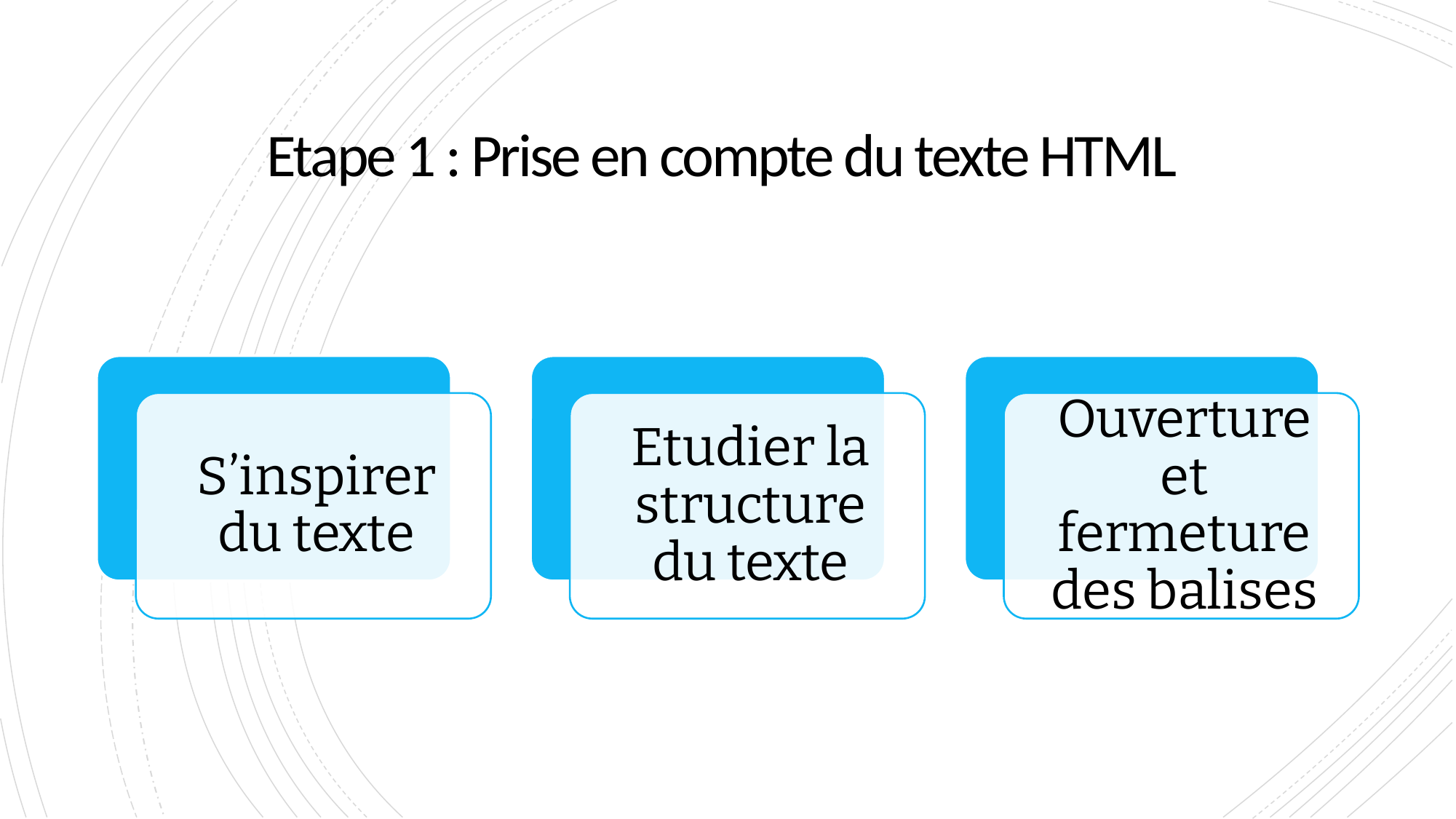

# Etape 1 : Prise en compte du texte HTML
S’inspirer du texte
Etudier la structure du texte
Ouverture et fermeture des balises